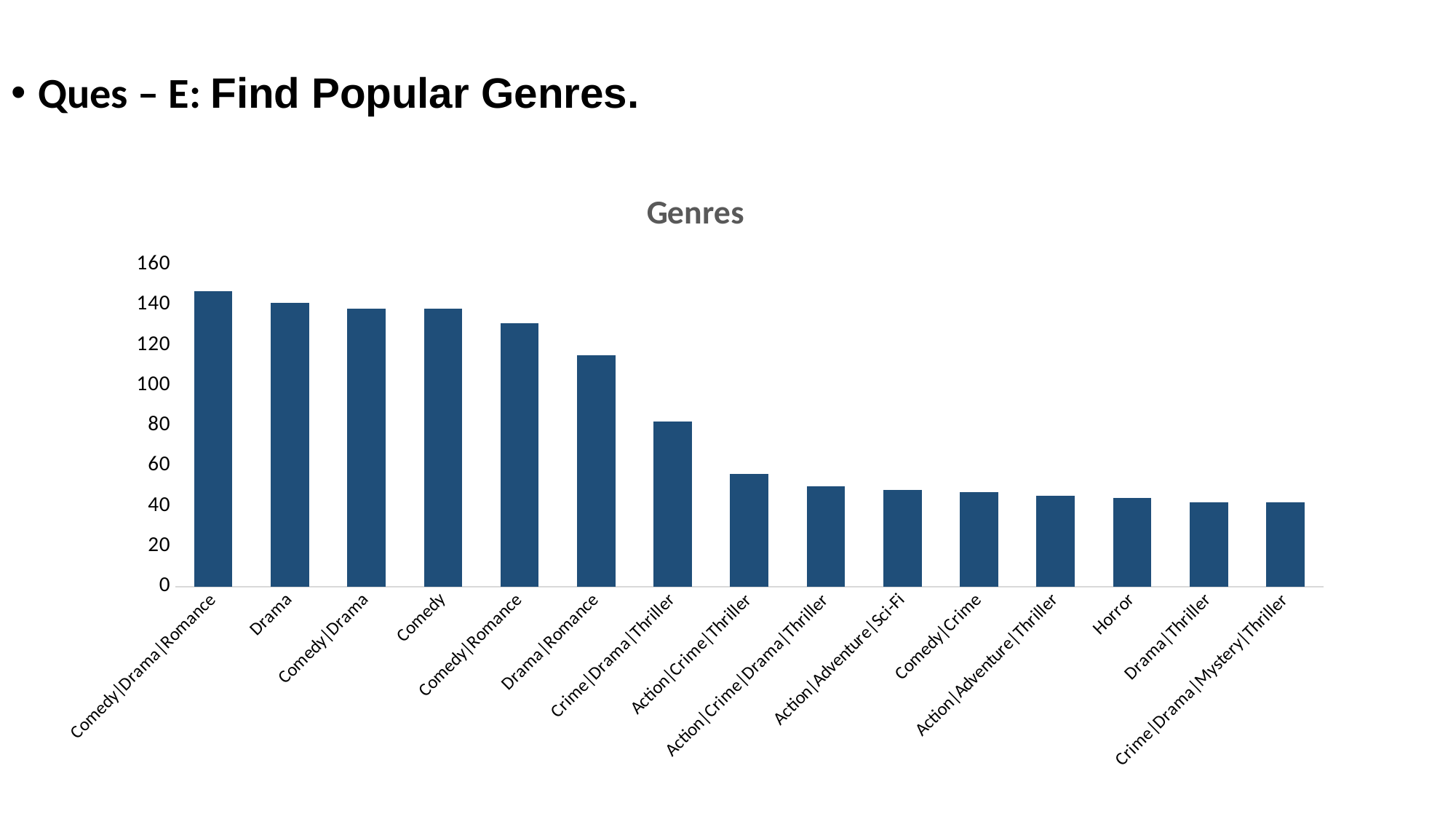

Ques – E: Find Popular Genres.

### Chart: Genres

| Category | Total |
|---|---|
| Comedy|Drama|Romance | 147.0 |
| Drama | 141.0 |
| Comedy|Drama | 138.0 |
| Comedy | 138.0 |
| Comedy|Romance | 131.0 |
| Drama|Romance | 115.0 |
| Crime|Drama|Thriller | 82.0 |
| Action|Crime|Thriller | 56.0 |
| Action|Crime|Drama|Thriller | 50.0 |
| Action|Adventure|Sci-Fi | 48.0 |
| Comedy|Crime | 47.0 |
| Action|Adventure|Thriller | 45.0 |
| Horror | 44.0 |
| Drama|Thriller | 42.0 |
| Crime|Drama|Mystery|Thriller | 42.0 |